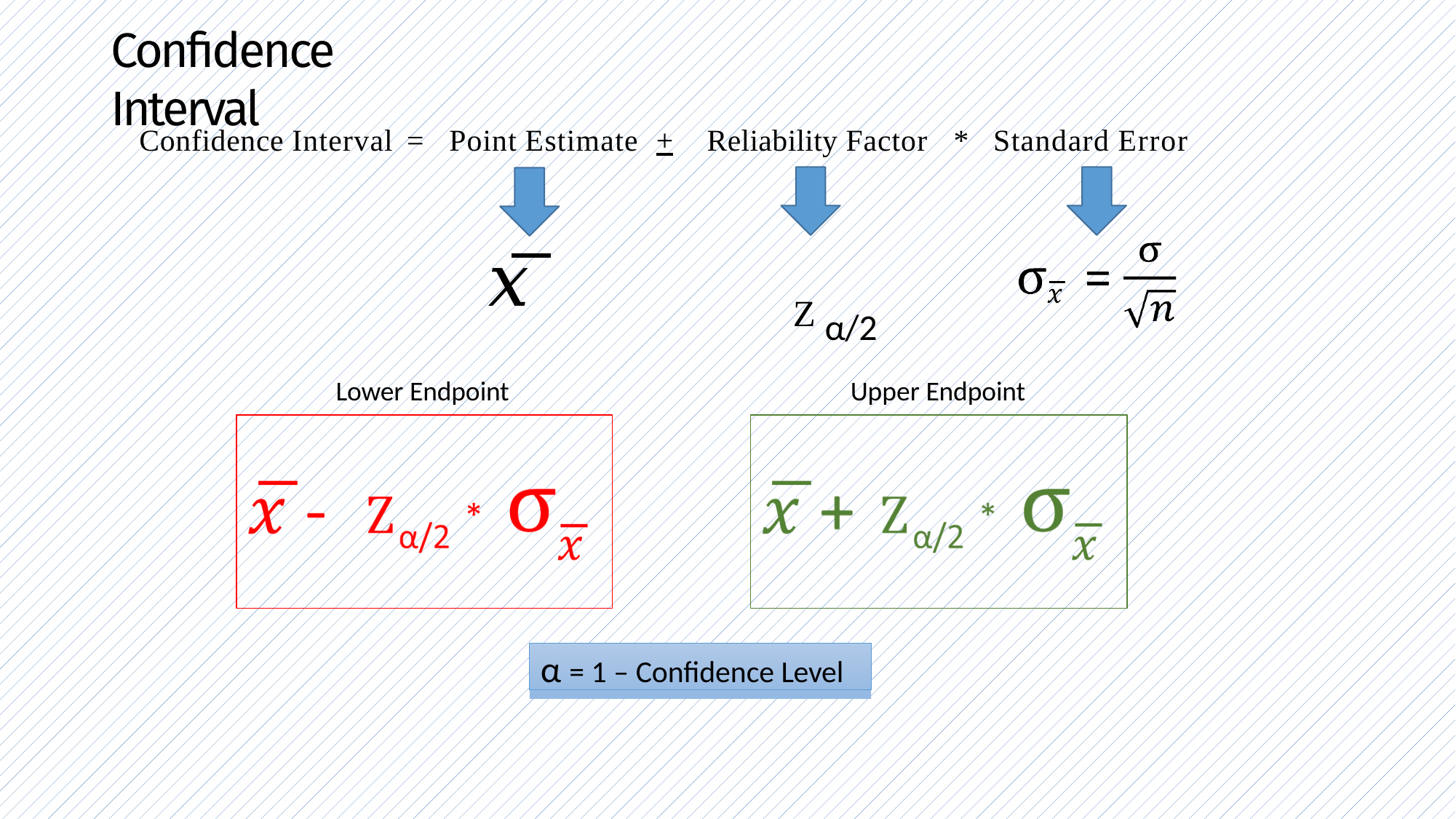

# Confidence Interval
Confidence Interval =	Point Estimate
+	Reliability Factor	*	Standard Error

𝑥
Lower Endpoint
Z α/2
Upper Endpoint

α = 1 – Confidence Level